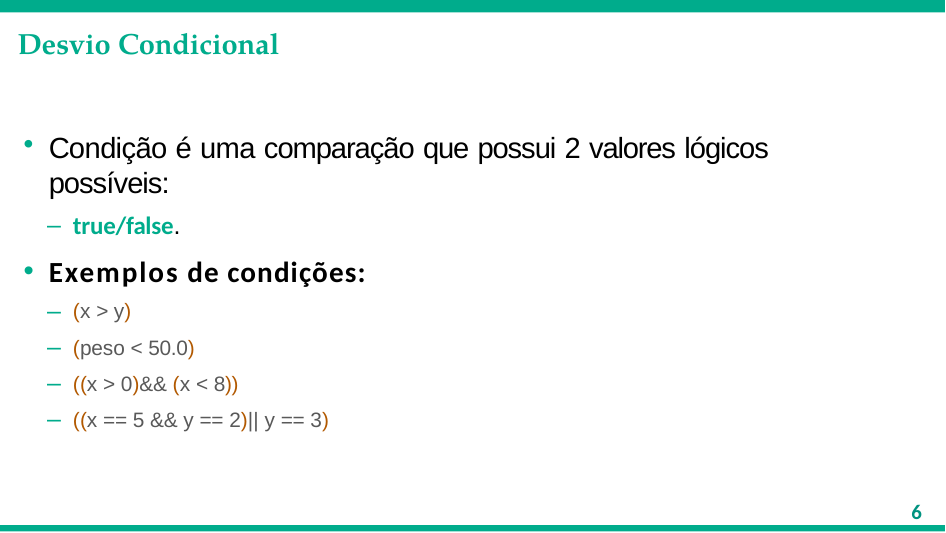

# Desvio Condicional
Condição é uma comparação que possui 2 valores lógicos possíveis:
true/false.
Exemplos de condições:
(x > y)
(peso < 50.0)
((x > 0)&& (x < 8))
((x == 5 && y == 2)|| y == 3)
6